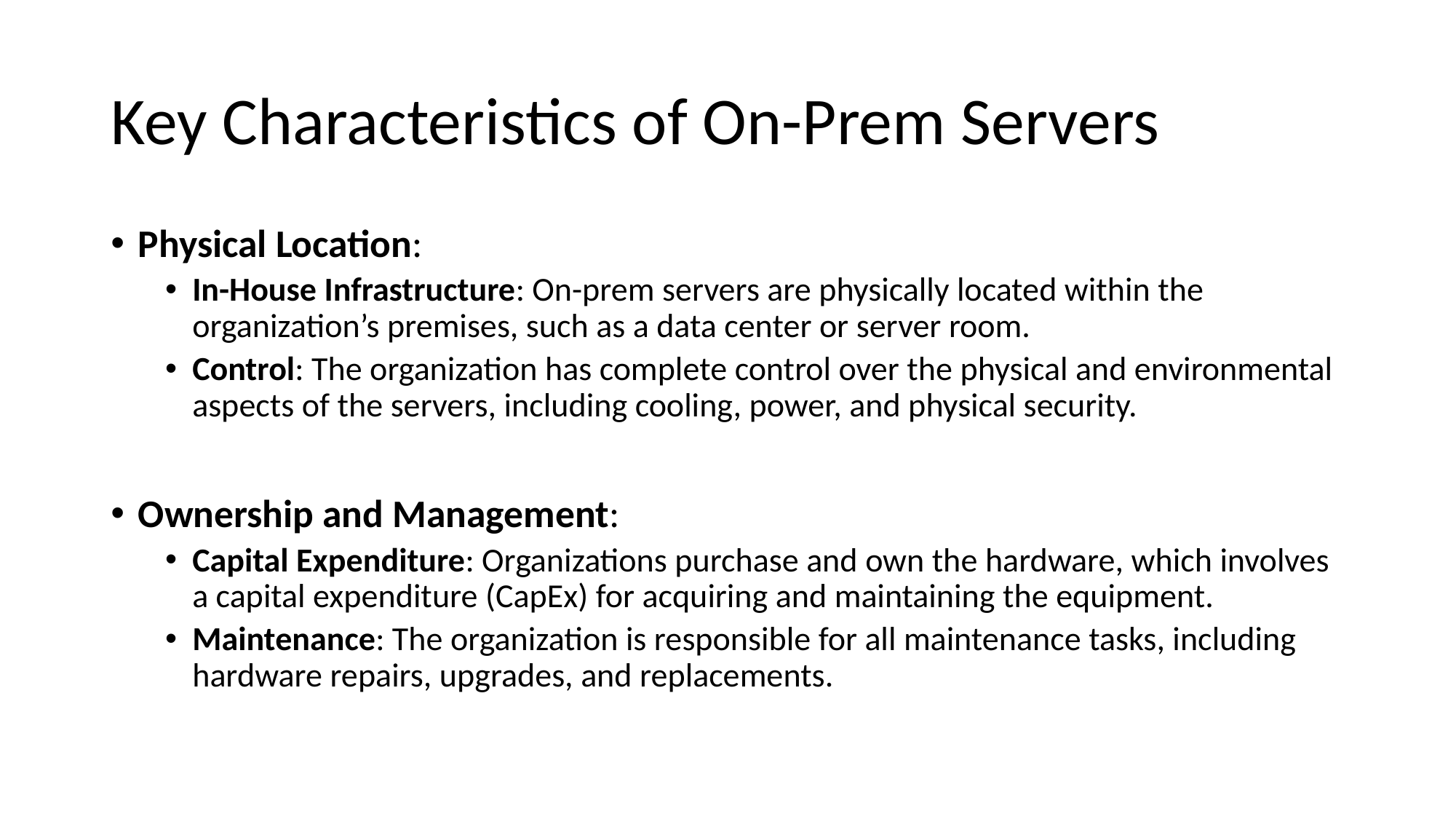

# Key Characteristics of On-Prem Servers
Physical Location:
In-House Infrastructure: On-prem servers are physically located within the organization’s premises, such as a data center or server room.
Control: The organization has complete control over the physical and environmental aspects of the servers, including cooling, power, and physical security.

Ownership and Management:
Capital Expenditure: Organizations purchase and own the hardware, which involves a capital expenditure (CapEx) for acquiring and maintaining the equipment.
Maintenance: The organization is responsible for all maintenance tasks, including hardware repairs, upgrades, and replacements.